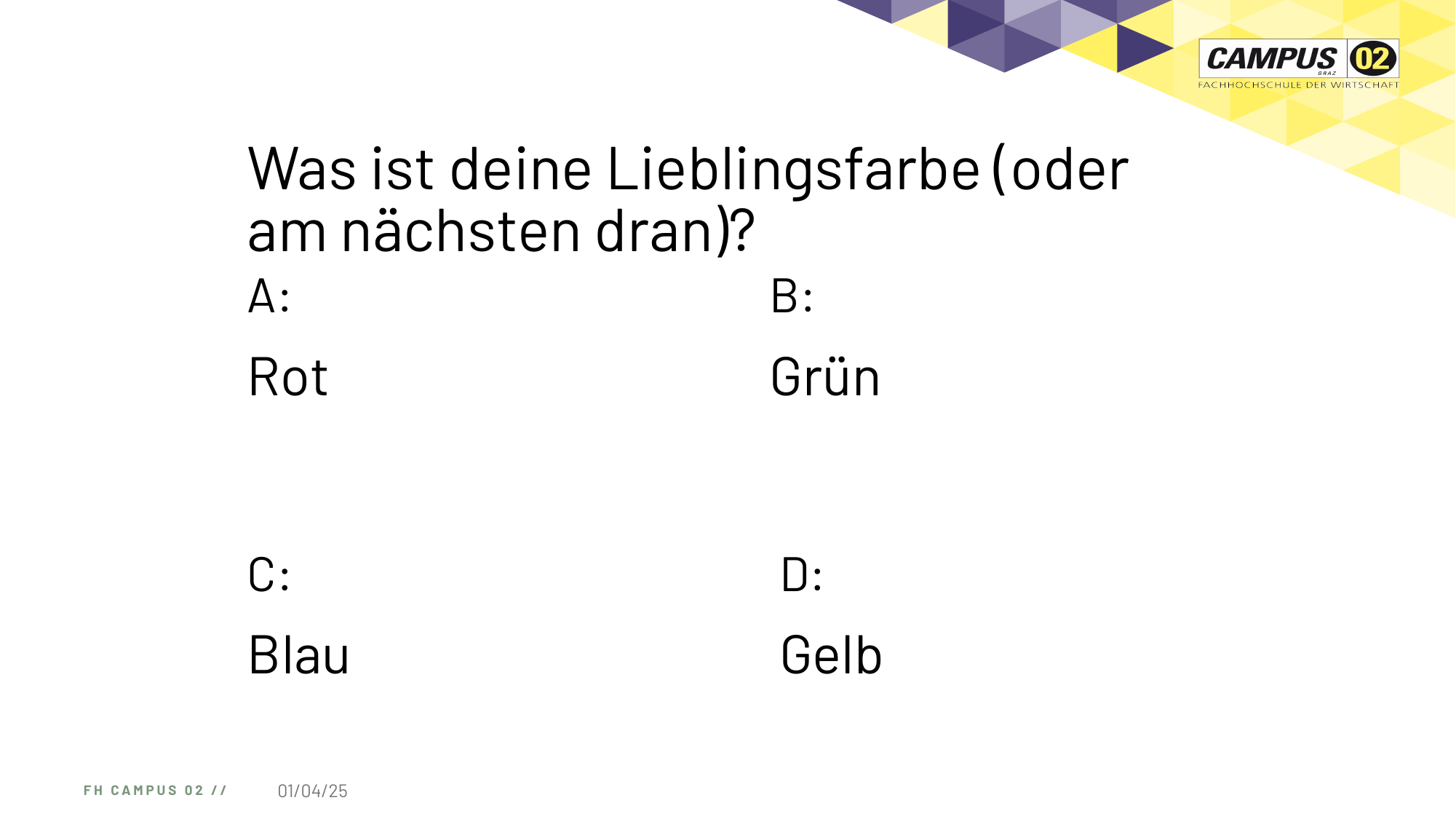

Was ist deine Lieblingsfarbe (oder am nächsten dran)?
A:
Rot
B:
Grün
C:
Blau
D:
Gelb
FH CAMPUS 02 //
01/04/25